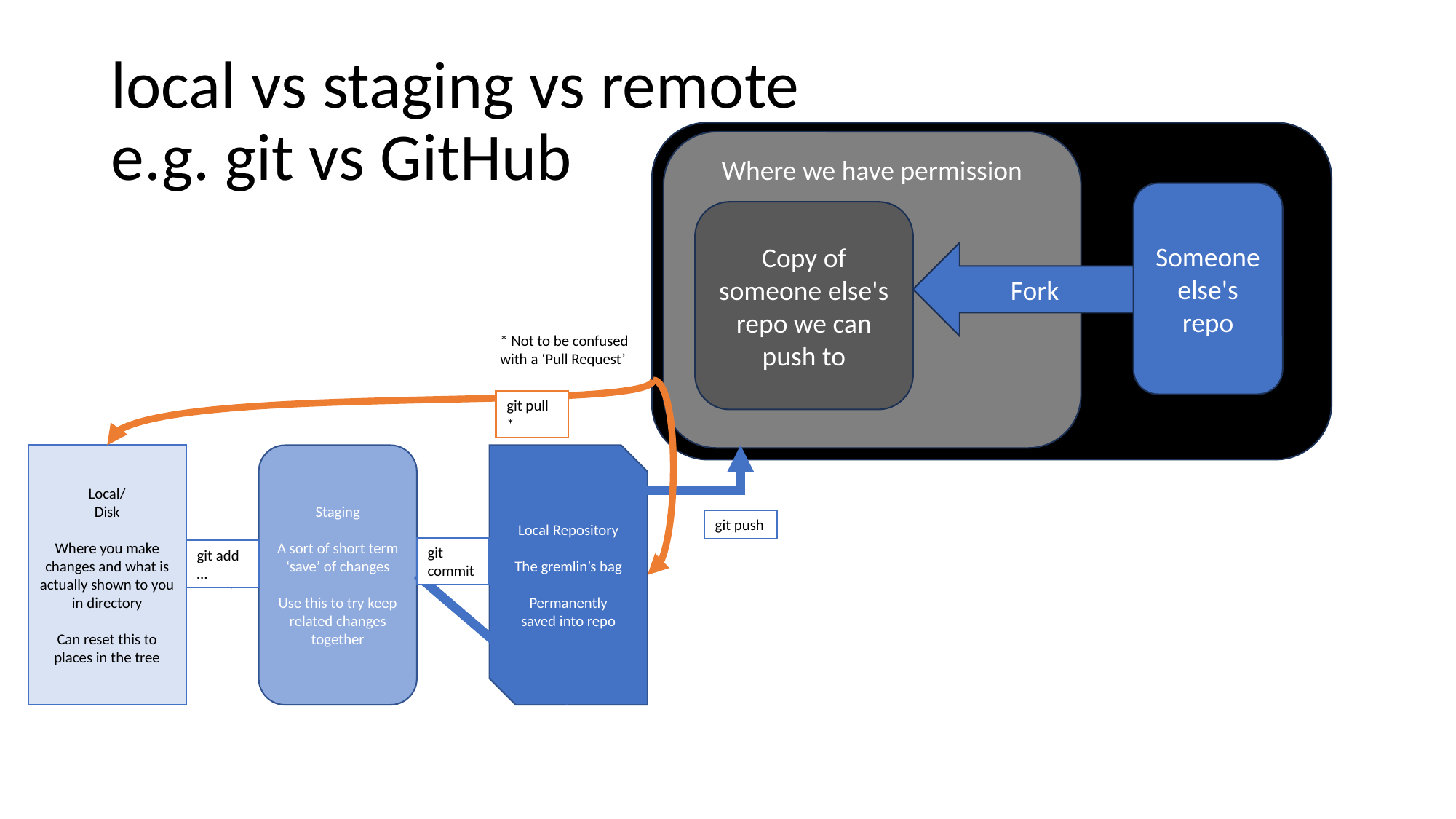

# local vs staging vs remote e.g. git vs GitHub

Where we have permission
Someone else's repo
Copy of someone else's repo we can push to
Fork
* Not to be confused with a ‘Pull Request’
git pull *
Local/
Disk

Where you make changes and what is actually shown to you in directory

Can reset this to places in the tree
Staging

A sort of short term ‘save’ of changes

Use this to try keep related changes together
Local Repository

The gremlin’s bag

Permanently saved into repo
git push
git commit
git add …